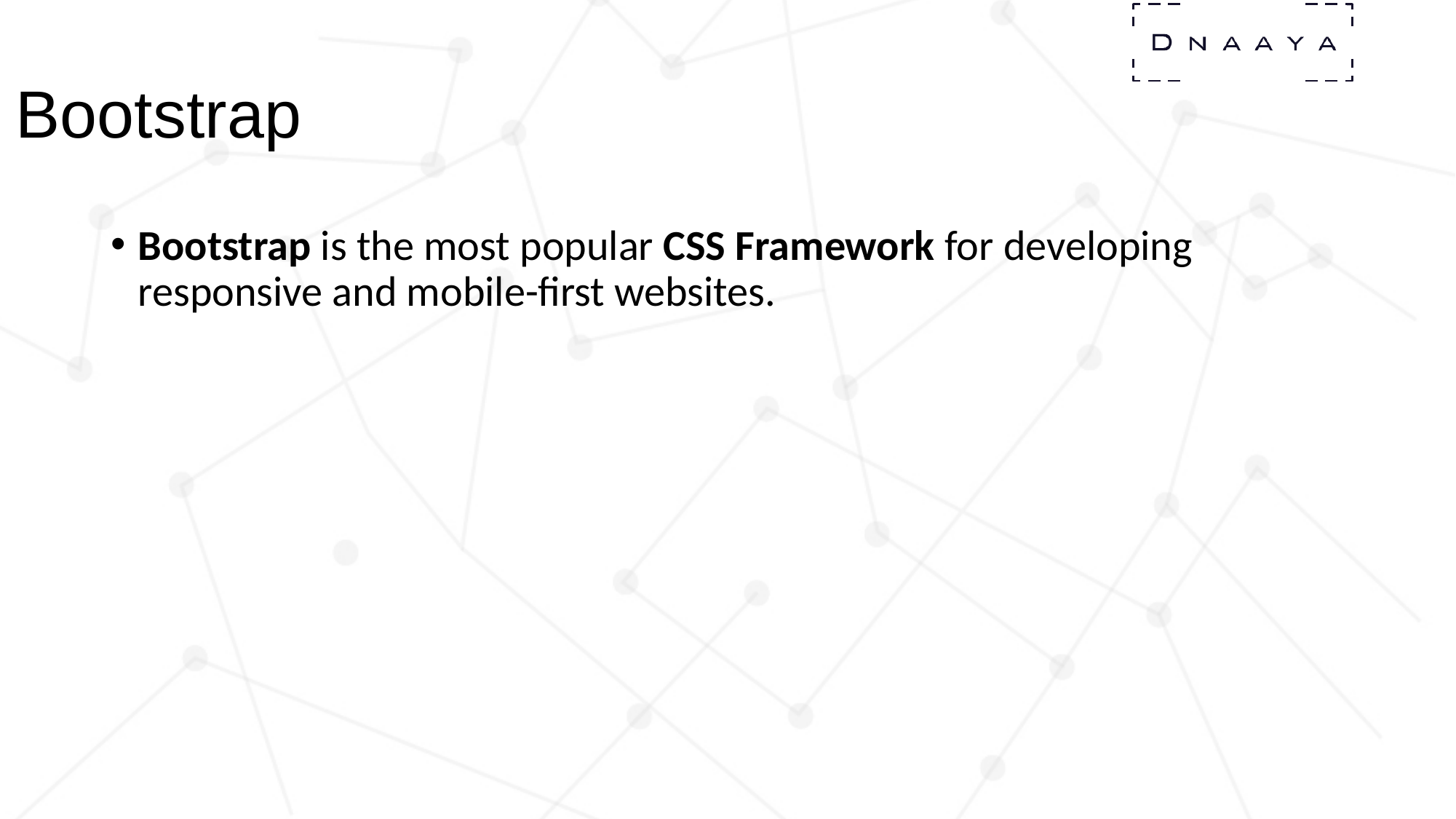

# Bootstrap
Bootstrap is the most popular CSS Framework for developing responsive and mobile-first websites.